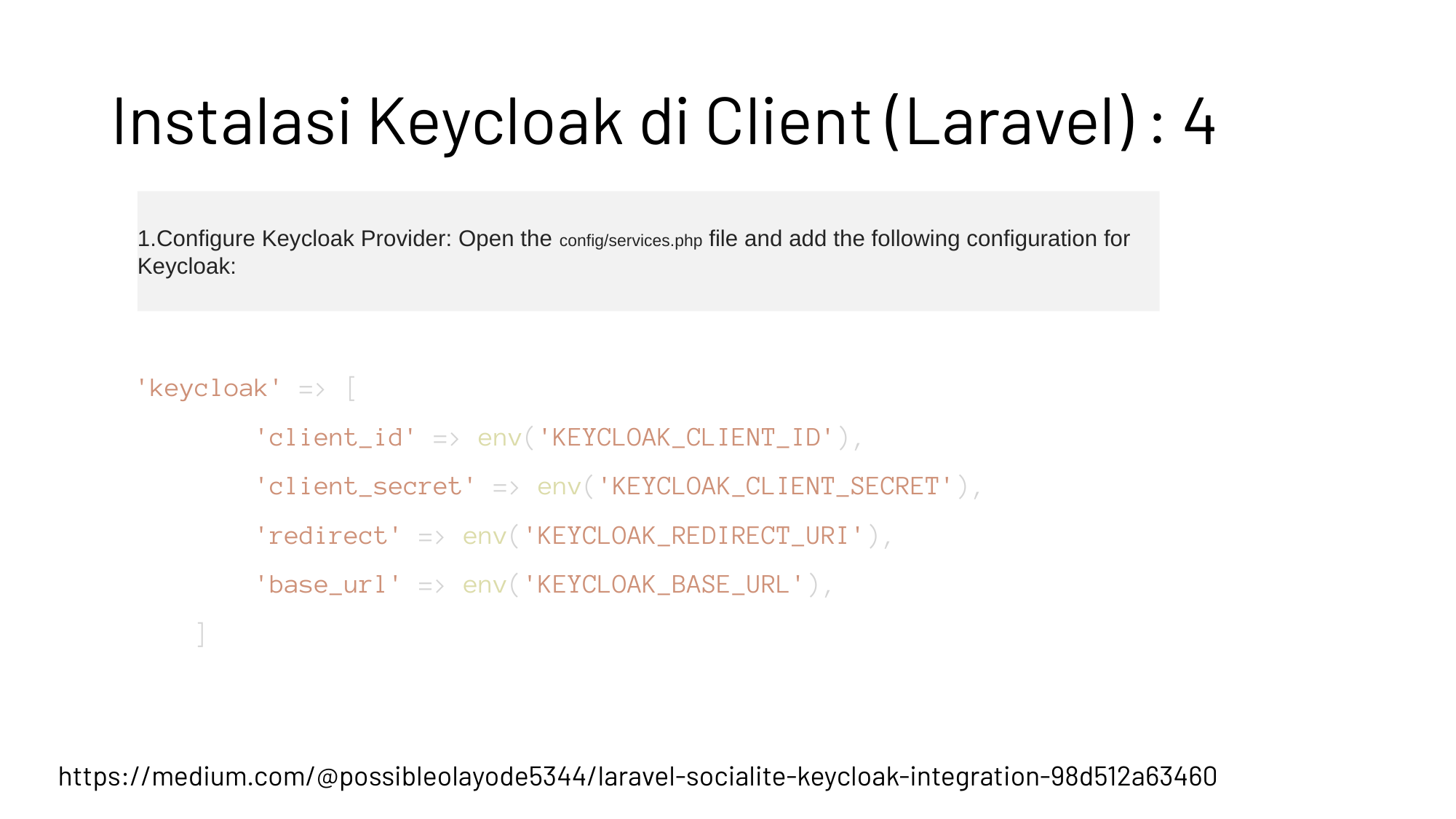

# Instalasi Keycloak di Client (Laravel) : 4

Configure Keycloak Provider: Open the config/services.php file and add the following configuration for Keycloak:

'keycloak' => [
        'client_id' => env('KEYCLOAK_CLIENT_ID'),
        'client_secret' => env('KEYCLOAK_CLIENT_SECRET'),
        'redirect' => env('KEYCLOAK_REDIRECT_URI'),
        'base_url' => env('KEYCLOAK_BASE_URL'),
    ]
https://medium.com/@possibleolayode5344/laravel-socialite-keycloak-integration-98d512a63460